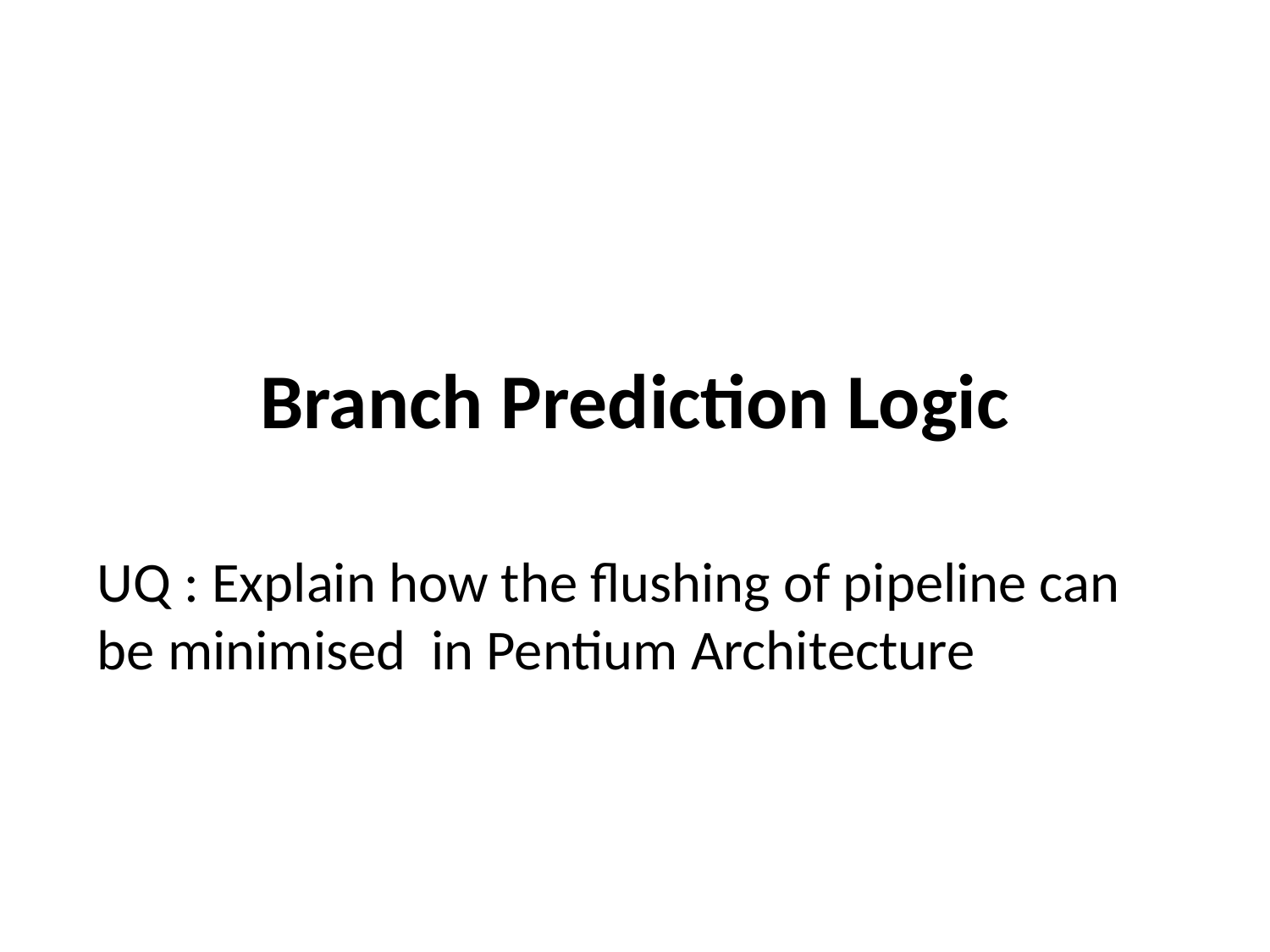

# Branch Prediction Logic
UQ : Explain how the flushing of pipeline can be minimised  in Pentium Architecture